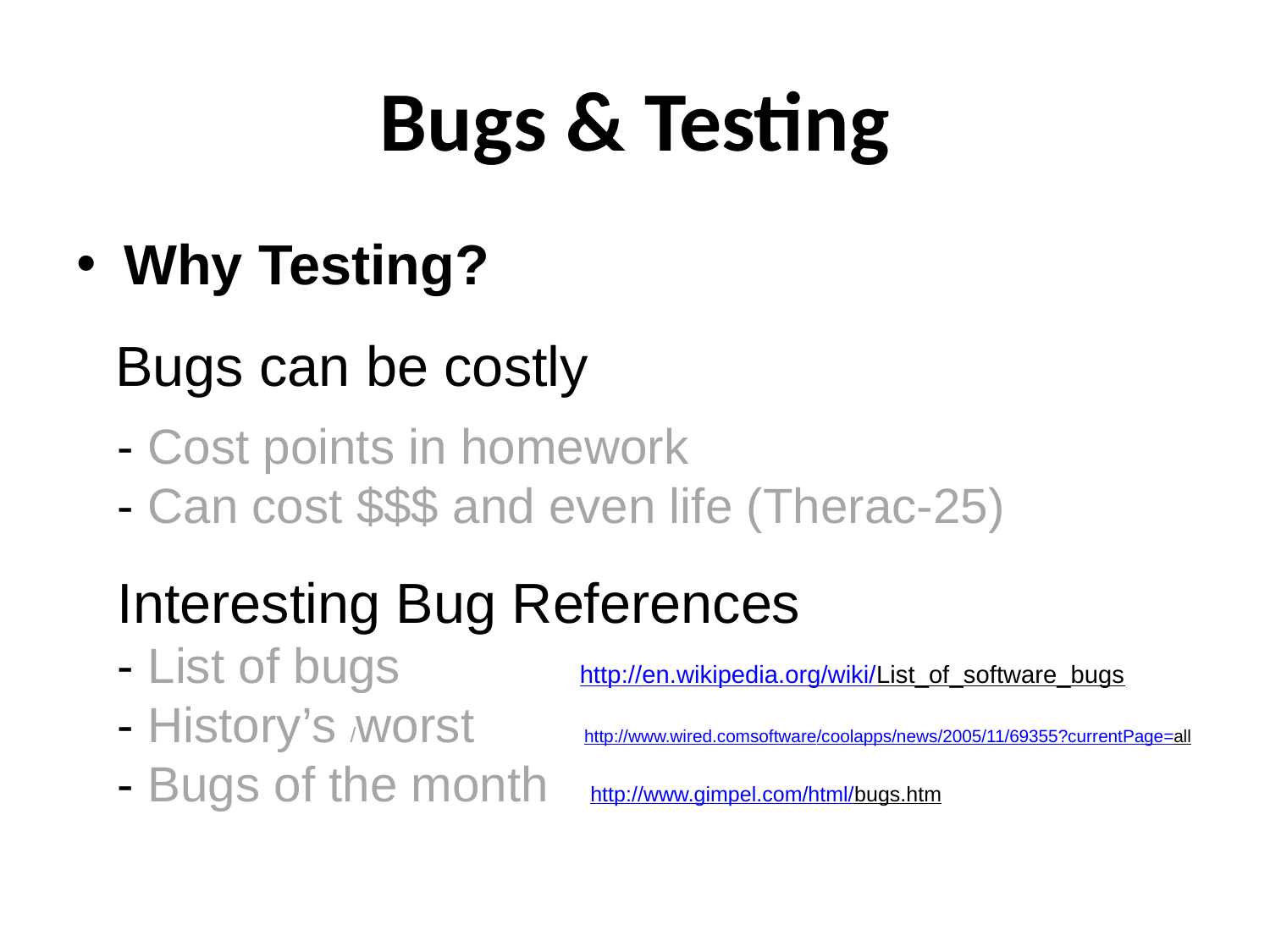

# Bugs & Testing
Why Testing?

    Bugs can be costly

   - Cost points in homework
   - Can cost $$$ and even life (Therac-25)

   Interesting Bug References
   - List of bugs             http://en.wikipedia.org/wiki/List_of_software_bugs
   - History’s /worst        http://www.wired.comsoftware/coolapps/news/2005/11/69355?currentPage=all
   - Bugs of the month   http://www.gimpel.com/html/bugs.htm